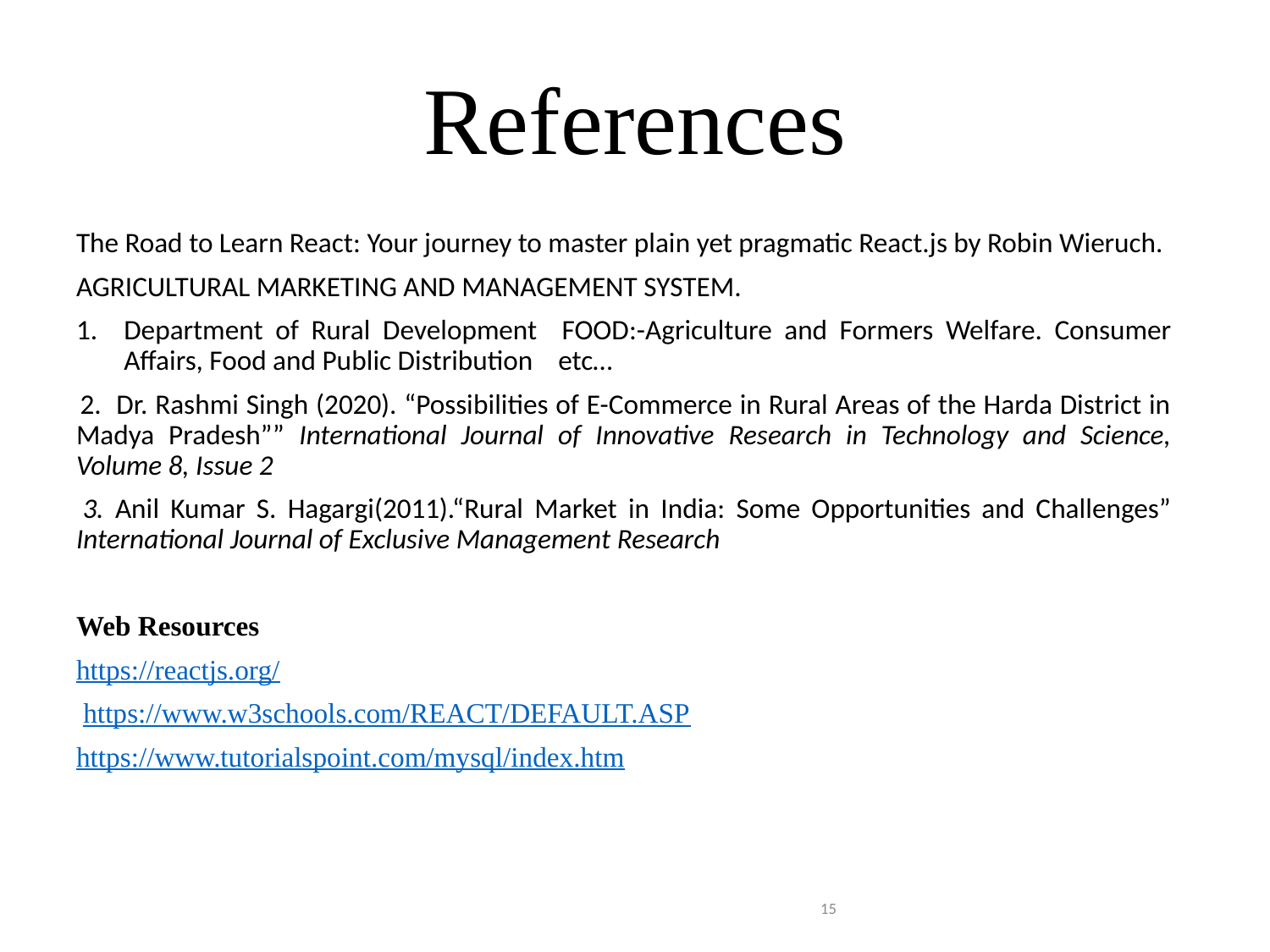

# References
The Road to Learn React: Your journey to master plain yet pragmatic React.js by Robin Wieruch.
AGRICULTURAL MARKETING AND MANAGEMENT SYSTEM.
Department of Rural Development  FOOD:-Agriculture and Formers Welfare. Consumer Affairs, Food and Public Distribution    etc…
2.  Dr. Rashmi Singh (2020). “Possibilities of E-Commerce in Rural Areas of the Harda District in Madya Pradesh”” International Journal of Innovative Research in Technology and Science, Volume 8, Issue 2
 3. Anil Kumar S. Hagargi(2011).“Rural Market in India: Some Opportunities and Challenges” International Journal of Exclusive Management Research

Web Resources
https://reactjs.org/
 https://www.w3schools.com/REACT/DEFAULT.ASP
https://www.tutorialspoint.com/mysql/index.htm

15